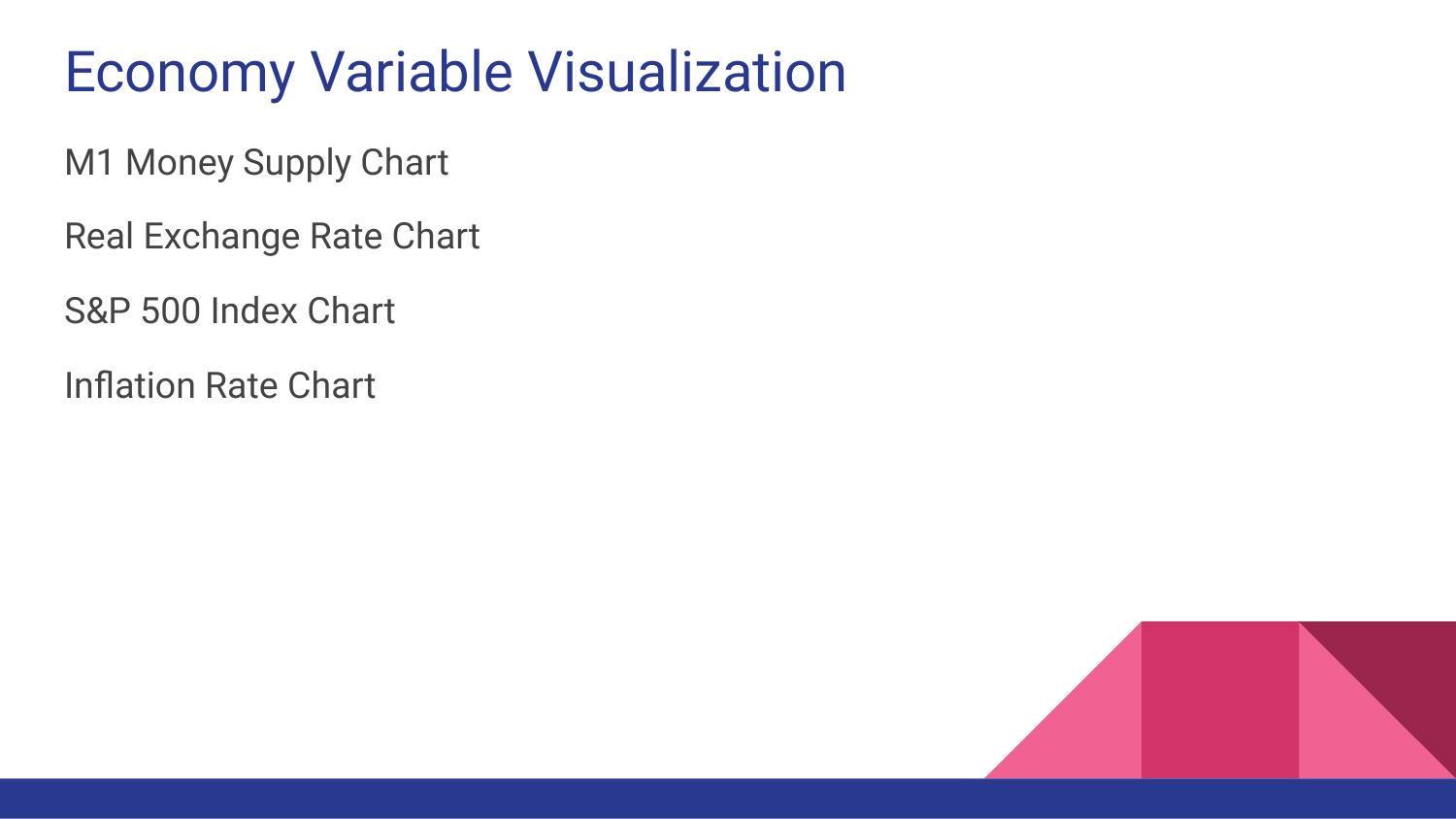

# Economy Variable Visualization
M1 Money Supply Chart
Real Exchange Rate Chart
S&P 500 Index Chart
Inflation Rate Chart